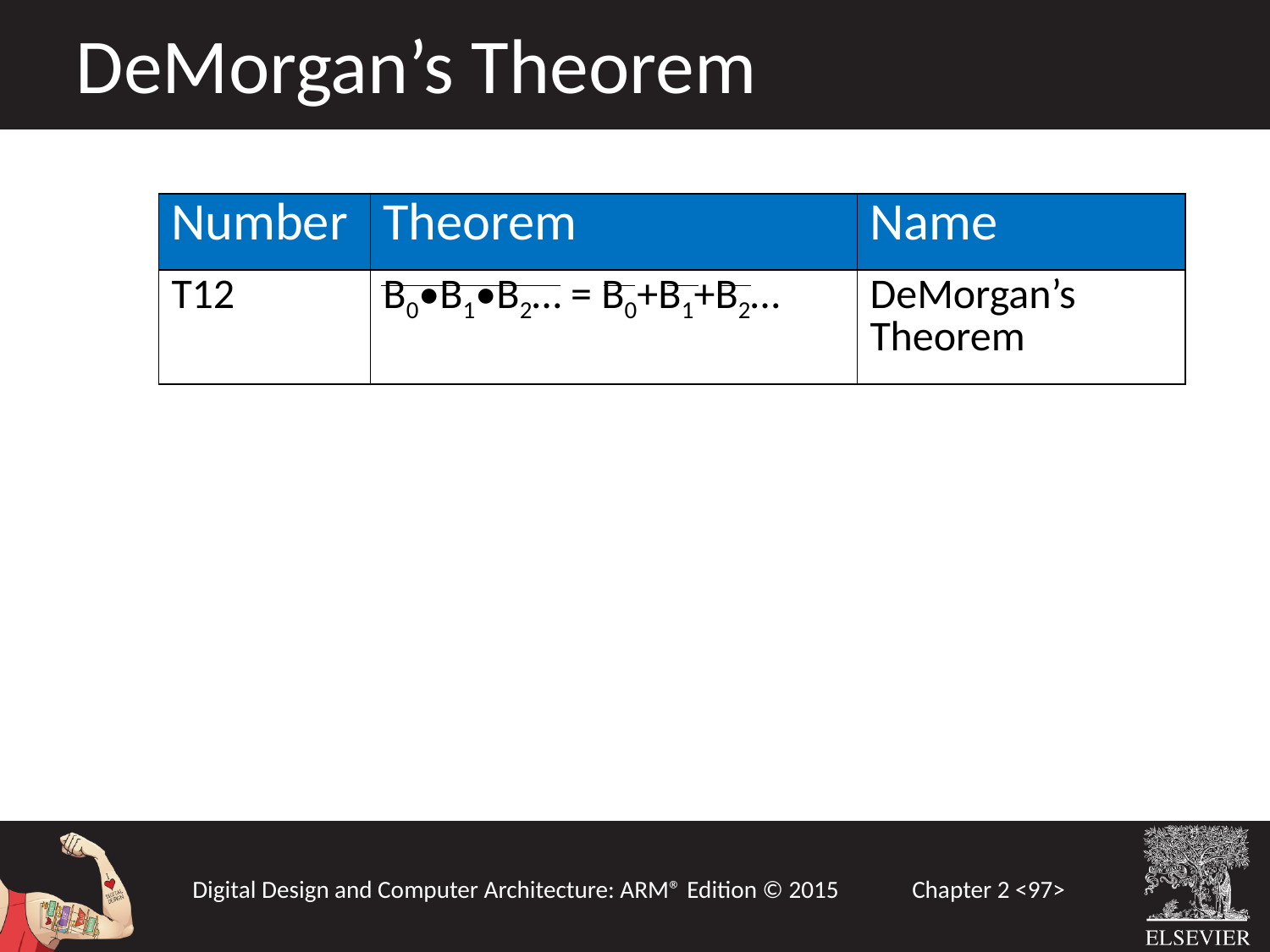

DeMorgan’s Theorem
| Number | Theorem | Name |
| --- | --- | --- |
| T12 | B0•B1•B2… = B0+B1+B2… | DeMorgan’s Theorem |